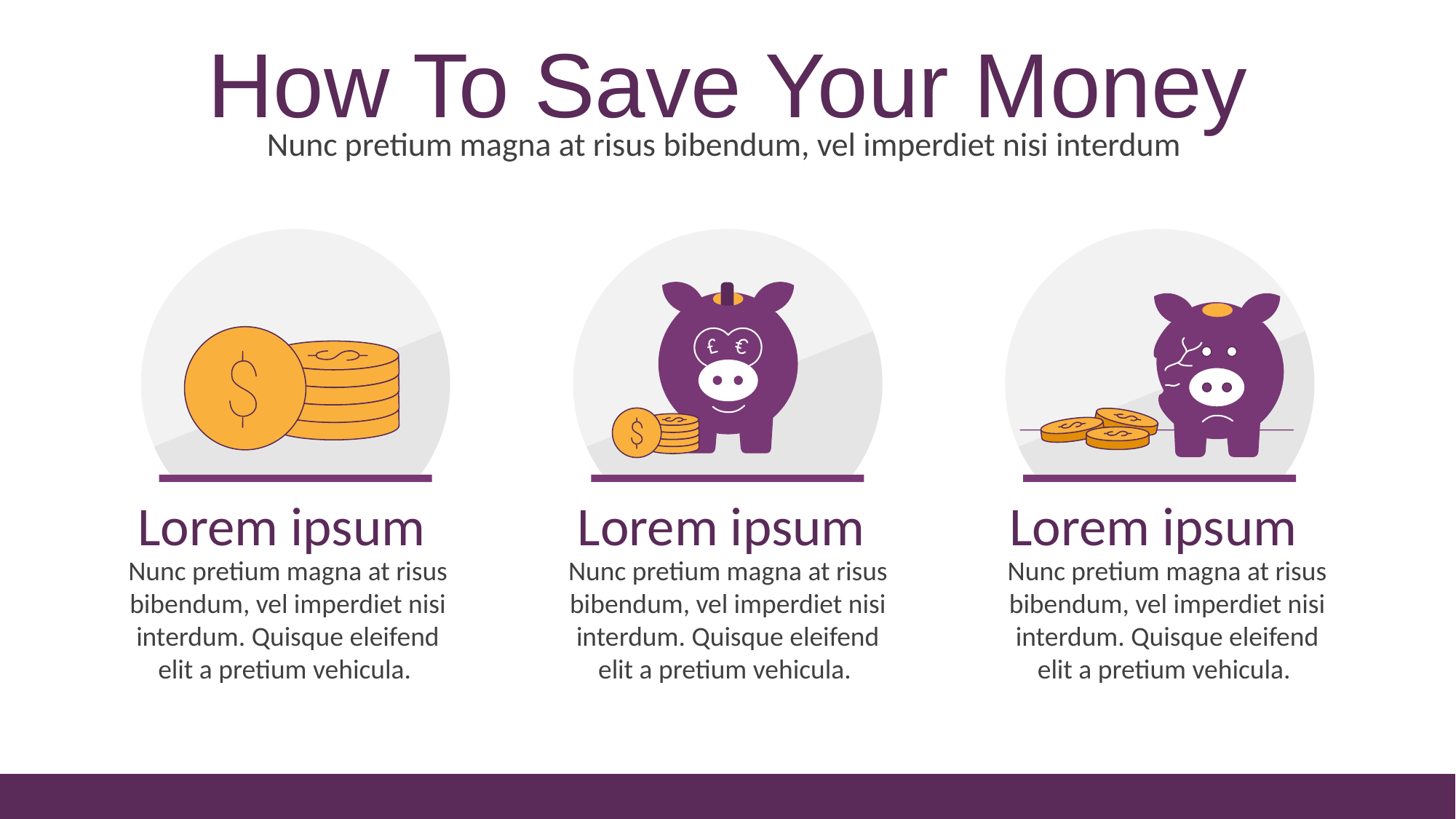

How To Save Your Money
Nunc pretium magna at risus bibendum, vel imperdiet nisi interdum

Lorem ipsum
Lorem ipsum
Lorem ipsum
Nunc pretium magna at risus bibendum, vel imperdiet nisi interdum. Quisque eleifend elit a pretium vehicula.
Nunc pretium magna at risus bibendum, vel imperdiet nisi interdum. Quisque eleifend elit a pretium vehicula.
Nunc pretium magna at risus bibendum, vel imperdiet nisi interdum. Quisque eleifend elit a pretium vehicula.